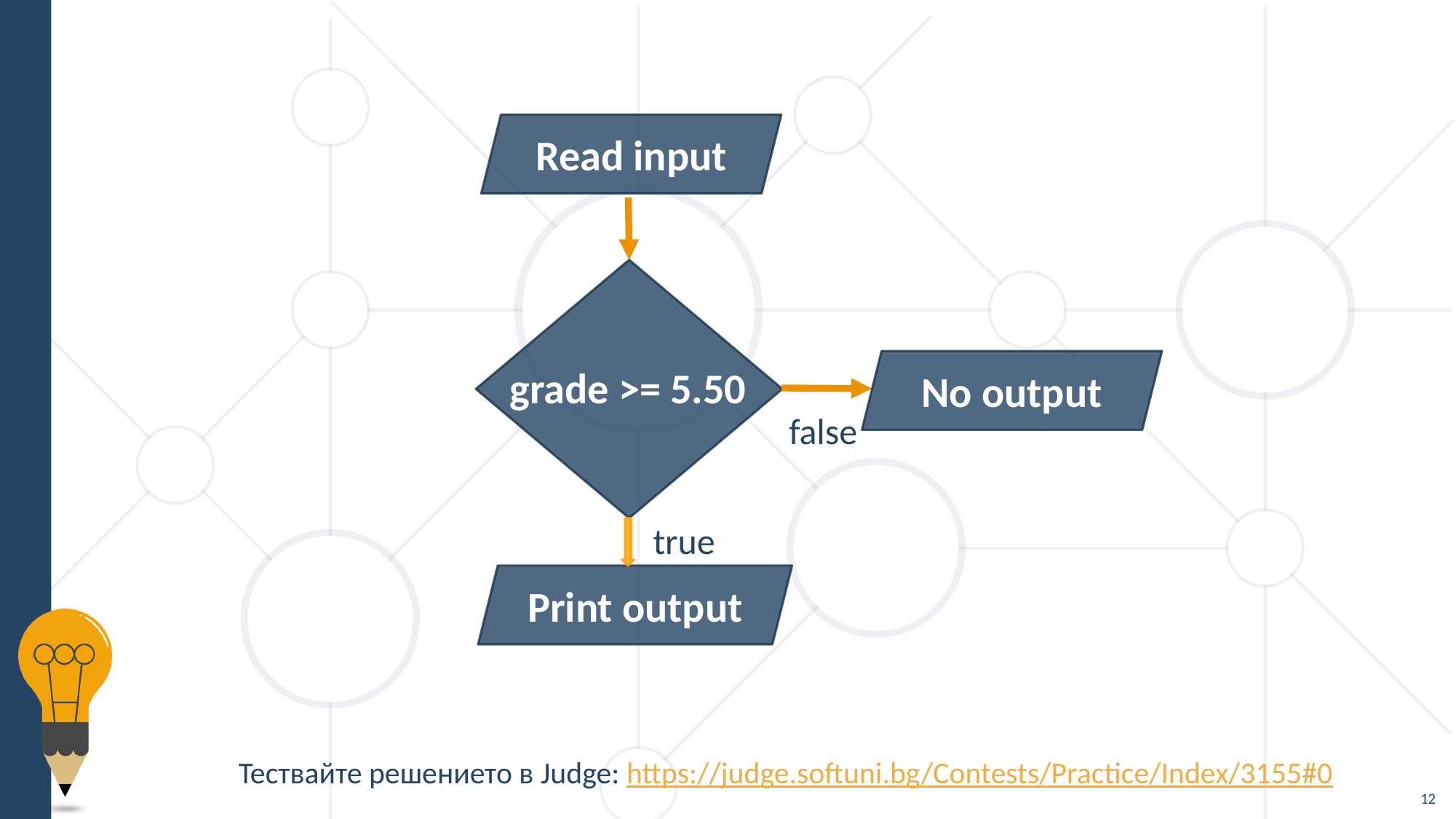

Read input

grade >= 5.50
No output
false
true

Print output
Тествайте решението в Judge: https://judge.softuni.bg/Contests/Practice/Index/3155#0
12